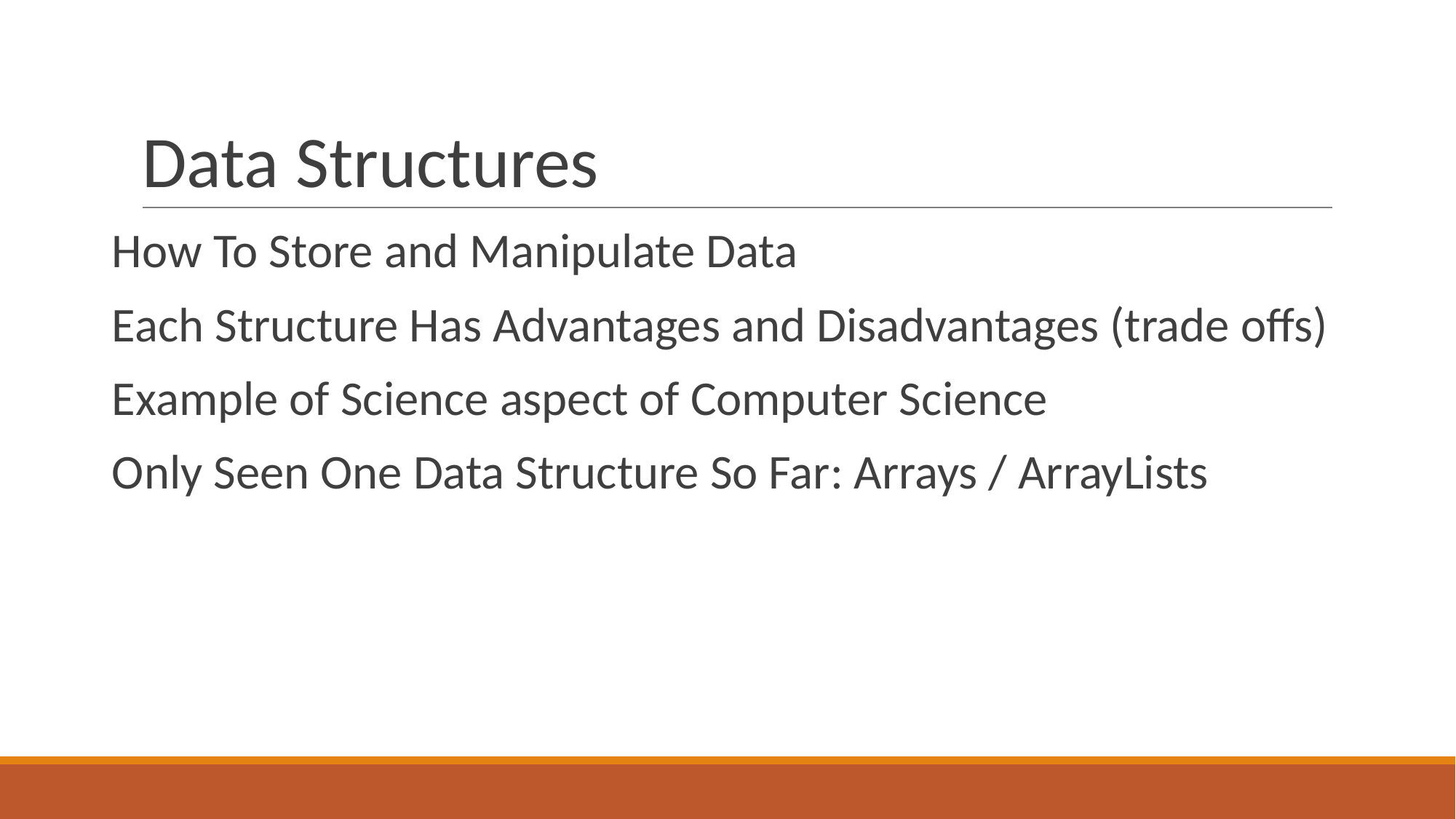

# Data Structures
How To Store and Manipulate Data
Each Structure Has Advantages and Disadvantages (trade offs)
Example of Science aspect of Computer Science
Only Seen One Data Structure So Far: Arrays / ArrayLists